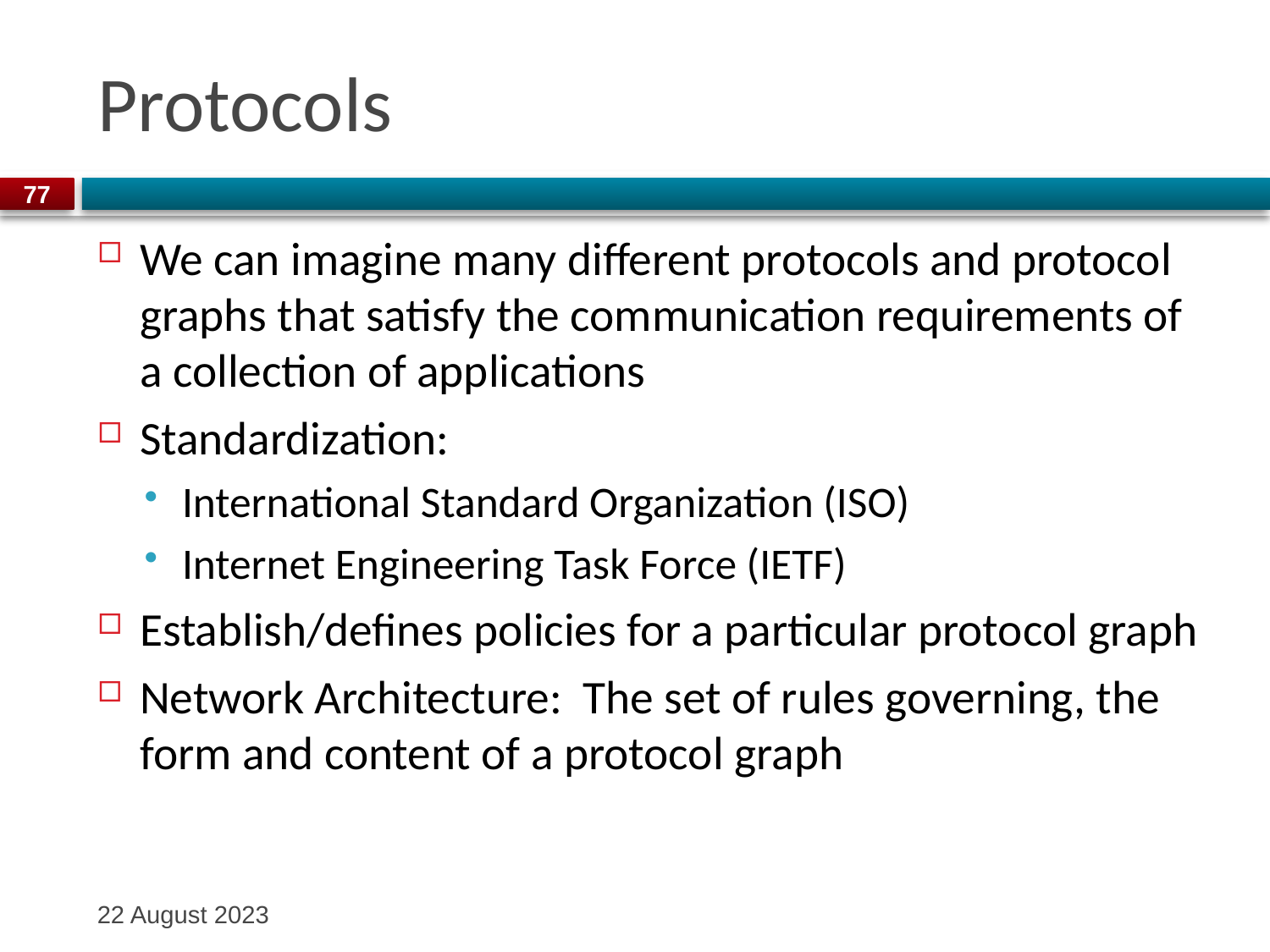

# Protocols
77
We can imagine many different protocols and protocol graphs that satisfy the communication requirements of a collection of applications
Standardization:
International Standard Organization (ISO)
Internet Engineering Task Force (IETF)
Establish/defines policies for a particular protocol graph
Network Architecture:  The set of rules governing, the form and content of a protocol graph
22 August 2023